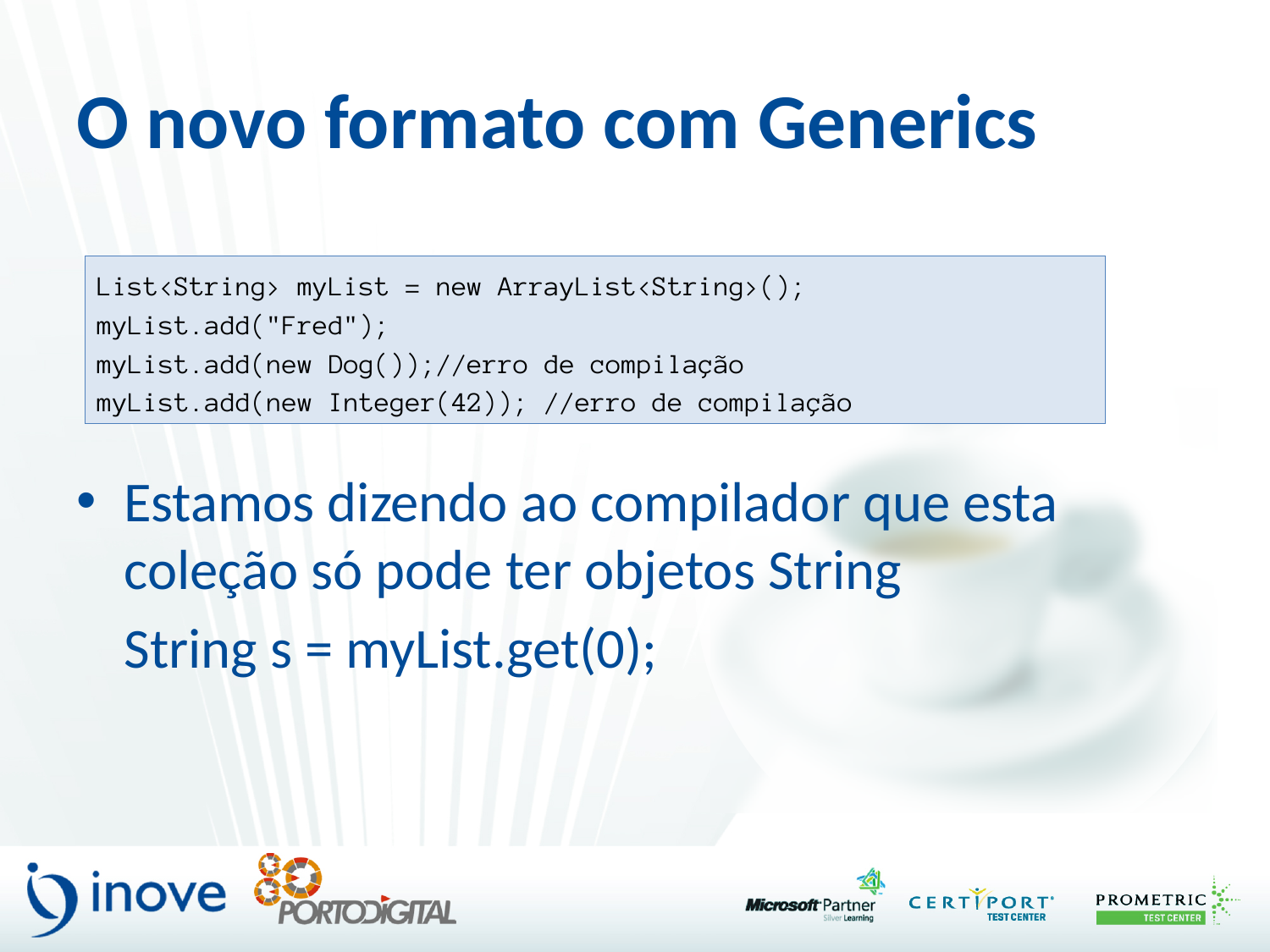

# O novo formato com Generics

Estamos dizendo ao compilador que esta coleção só pode ter objetos String
	String s = myList.get(0);
List<String> myList = new ArrayList<String>();
myList.add("Fred");
myList.add(new Dog());//erro de compilação
myList.add(new Integer(42)); //erro de compilação